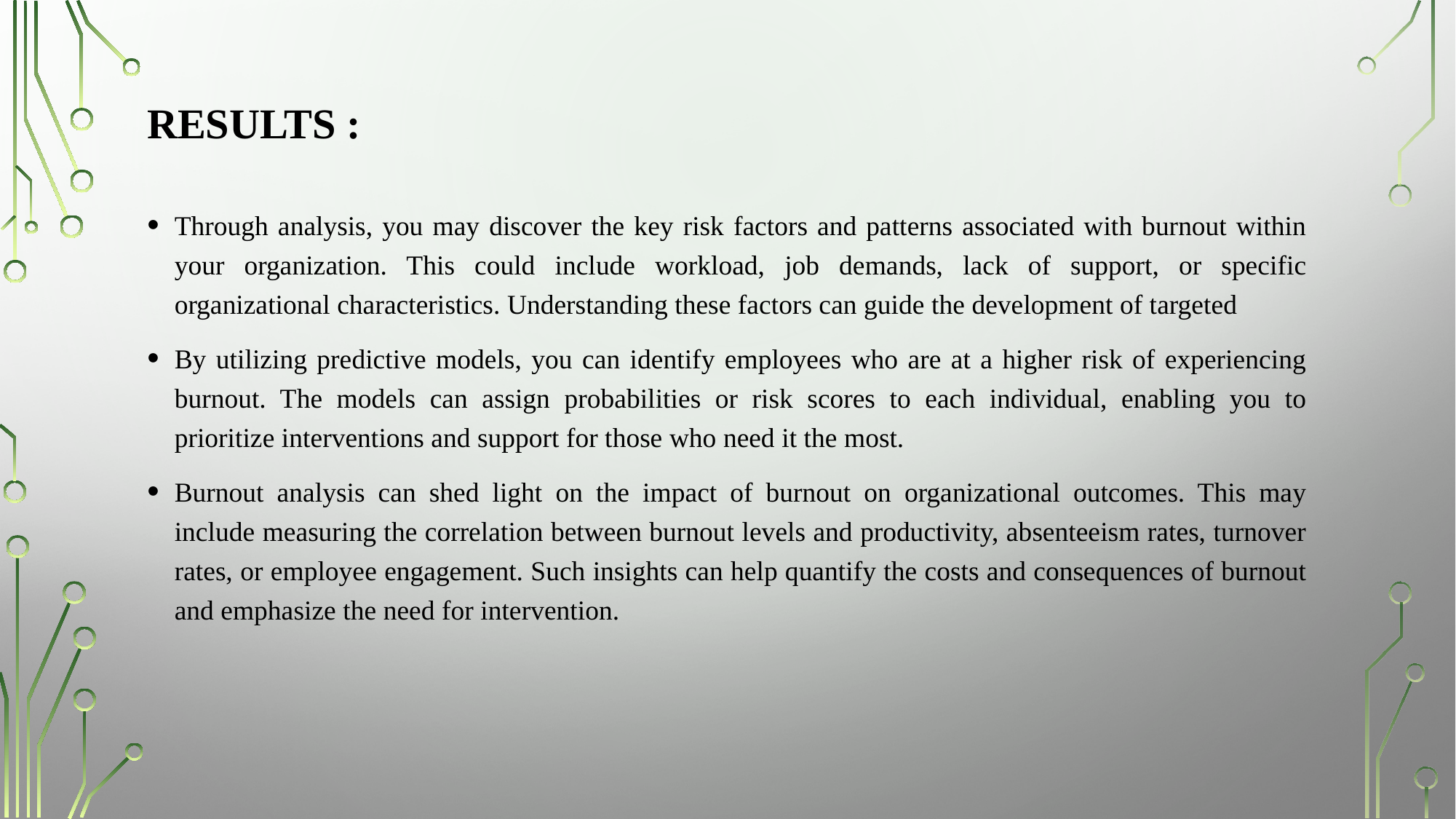

# Results :
Through analysis, you may discover the key risk factors and patterns associated with burnout within your organization. This could include workload, job demands, lack of support, or specific organizational characteristics. Understanding these factors can guide the development of targeted
By utilizing predictive models, you can identify employees who are at a higher risk of experiencing burnout. The models can assign probabilities or risk scores to each individual, enabling you to prioritize interventions and support for those who need it the most.
Burnout analysis can shed light on the impact of burnout on organizational outcomes. This may include measuring the correlation between burnout levels and productivity, absenteeism rates, turnover rates, or employee engagement. Such insights can help quantify the costs and consequences of burnout and emphasize the need for intervention.